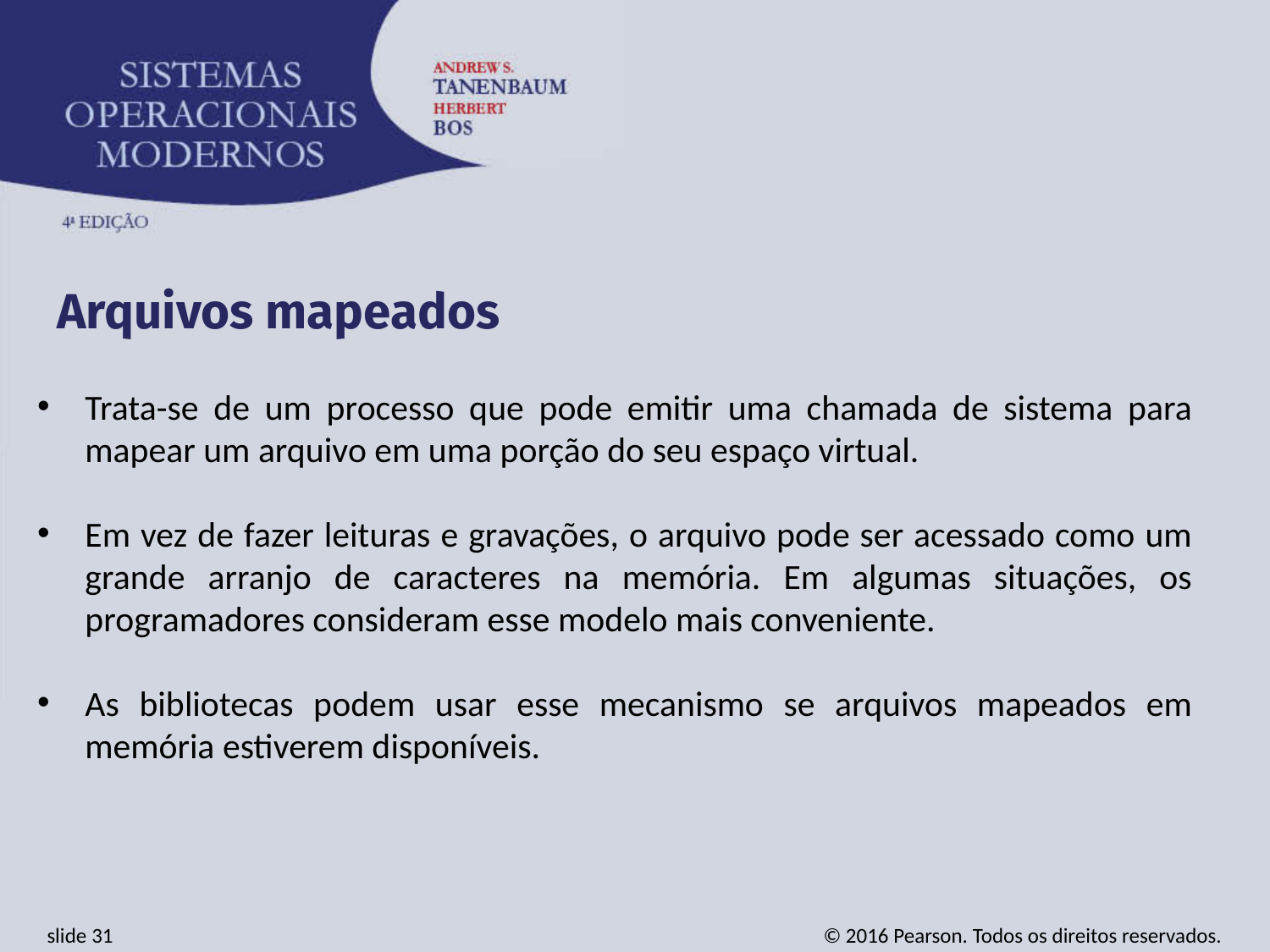

Arquivos mapeados

Trata-se de um processo que pode emitir uma chamada de sistema para mapear um arquivo em uma porção do seu espaço virtual.

Em vez de fazer leituras e gravações, o arquivo pode ser acessado como um grande arranjo de caracteres na memória. Em algumas situações, os programadores consideram esse modelo mais conveniente.

As bibliotecas podem usar esse mecanismo se arquivos mapeados em memória estiverem disponíveis.